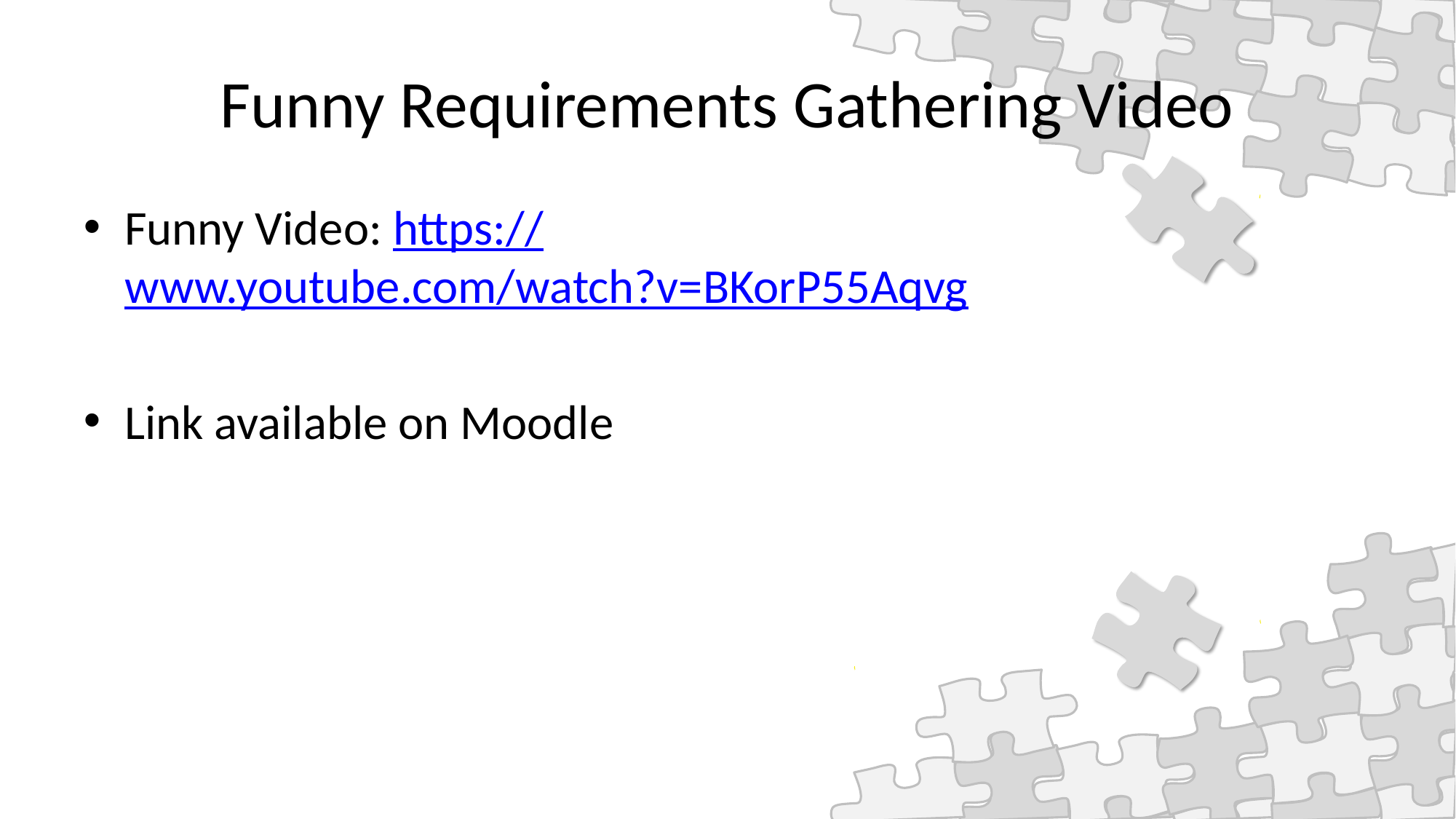

# Funny Requirements Gathering Video
Funny Video: https://www.youtube.com/watch?v=BKorP55Aqvg

Link available on Moodle